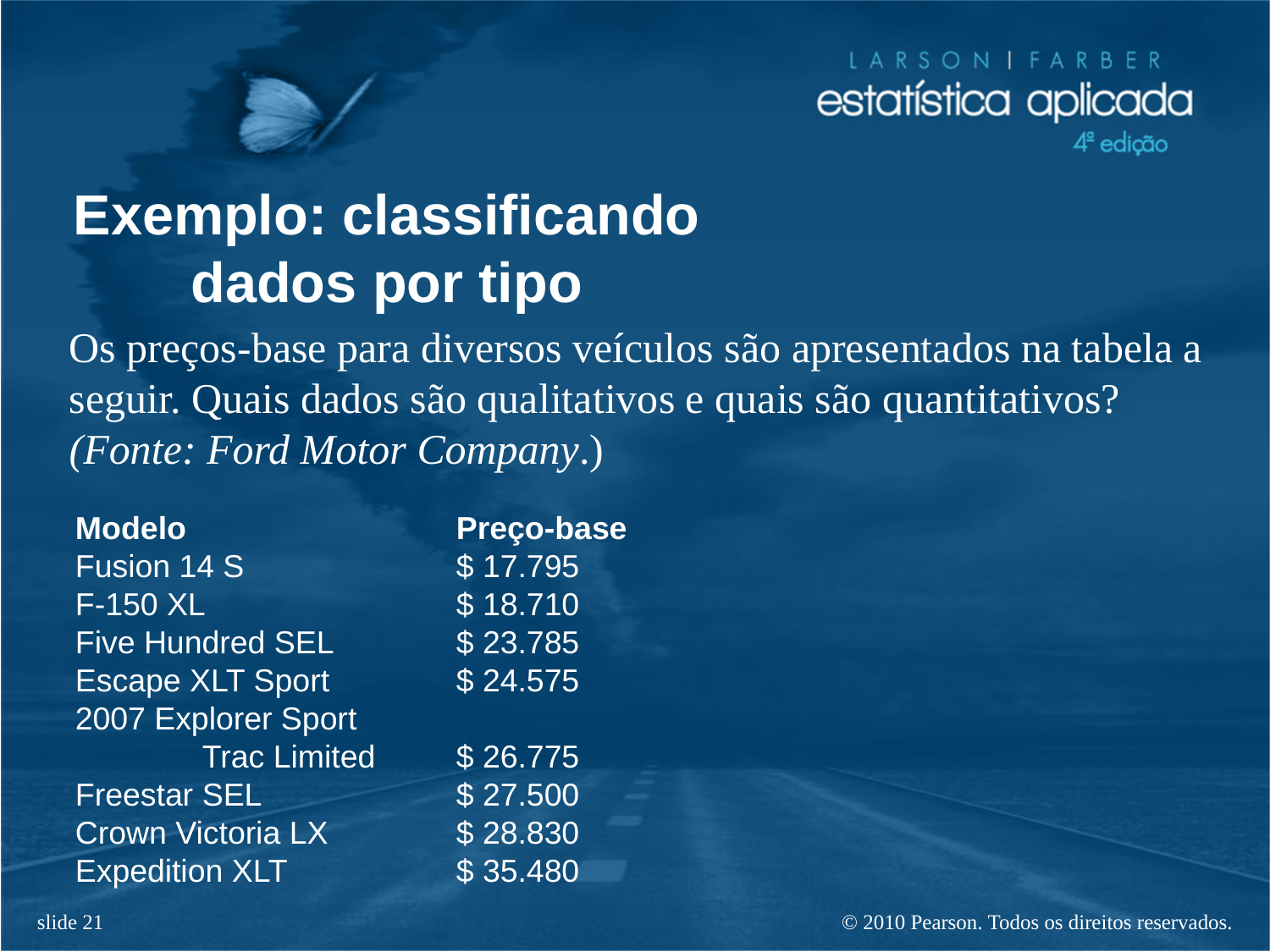

Exemplo: classificando
dados por tipo
Os preços-base para diversos veículos são apresentados na tabela a seguir. Quais dados são qualitativos e quais são quantitativos? (Fonte: Ford Motor Company.)
Modelo			Preço-base
Fusion 14 S 		$ 17.795
F-150 XL 		$ 18.710
Five Hundred SEL 	$ 23.785
Escape XLT Sport 	$ 24.575
2007 Explorer Sport
	Trac Limited	$ 26.775
Freestar SEL 		$ 27.500
Crown Victoria LX 	$ 28.830
Expedition XLT 		$ 35.480